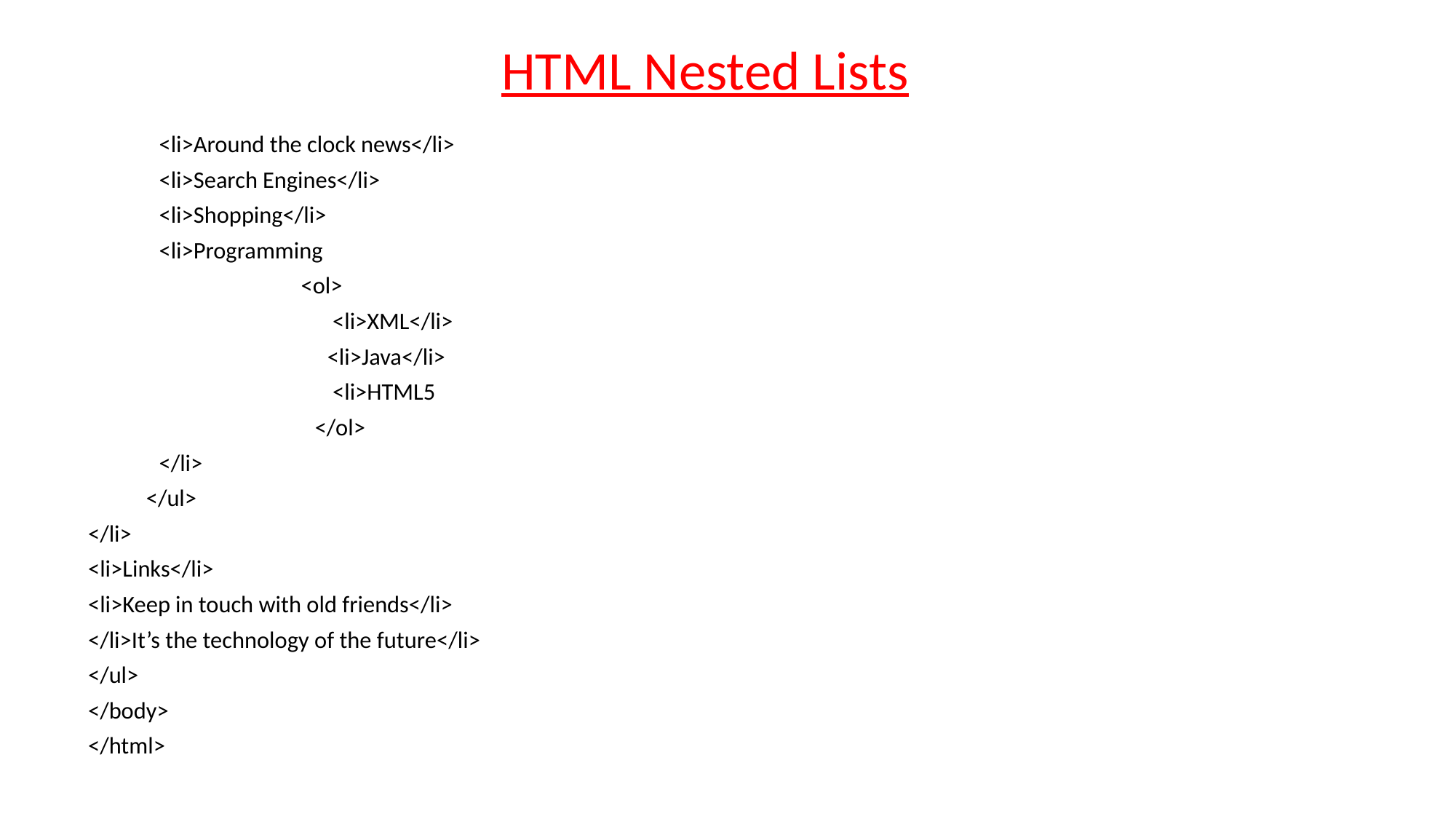

# HTML Nested Lists
	<li>Around the clock news</li>
	<li>Search Engines</li>
	<li>Shopping</li>
	<li>Programming
			<ol>
			      <li>XML</li>
			     <li>Java</li>
			      <li>HTML5
                                           </ol>
	</li>
           </ul>
</li>
<li>Links</li>
<li>Keep in touch with old friends</li>
</li>It’s the technology of the future</li>
</ul>
</body>
</html>